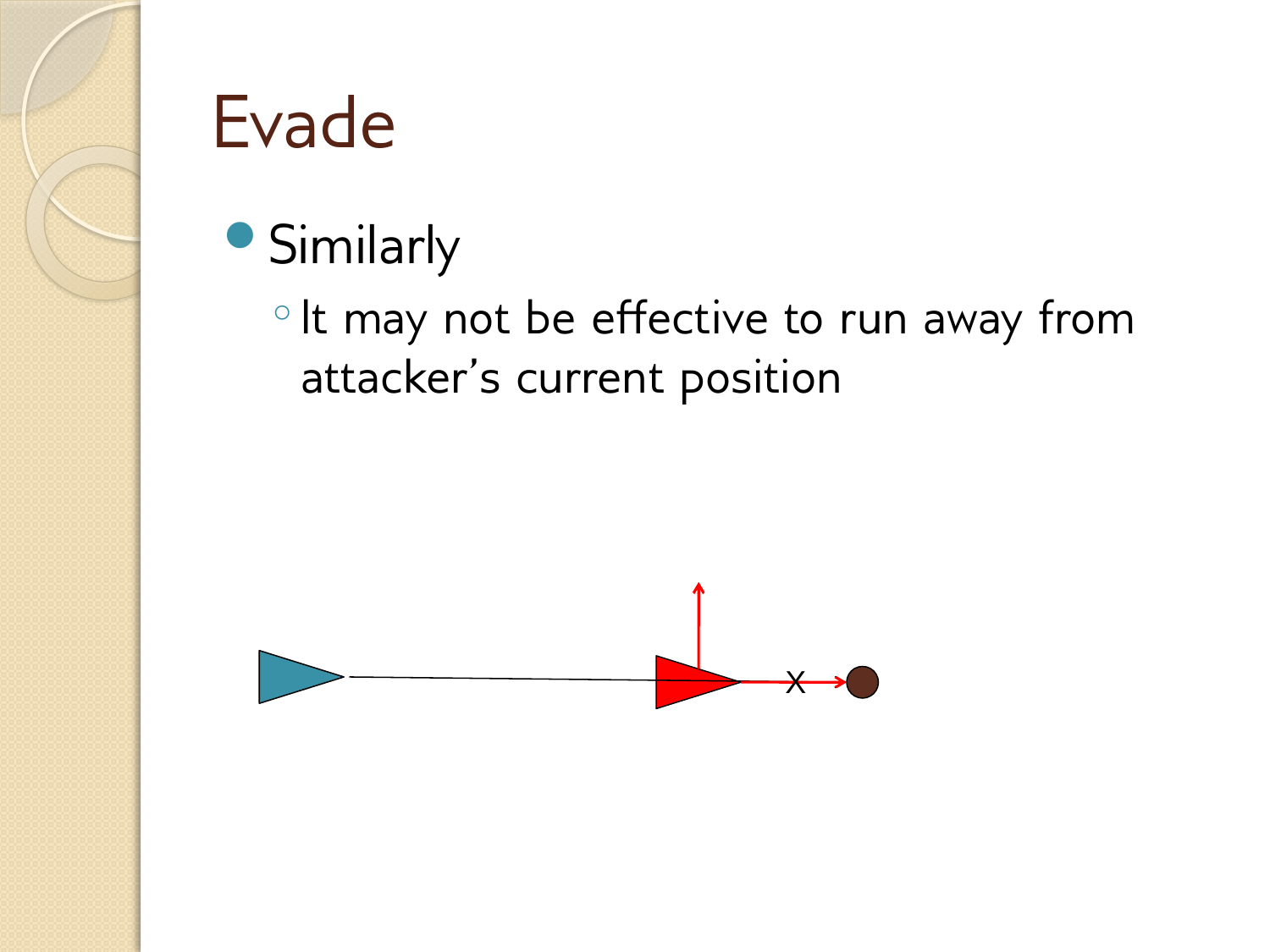

# Evade
Similarly
It may not be effective to run away from attacker’s current position

X